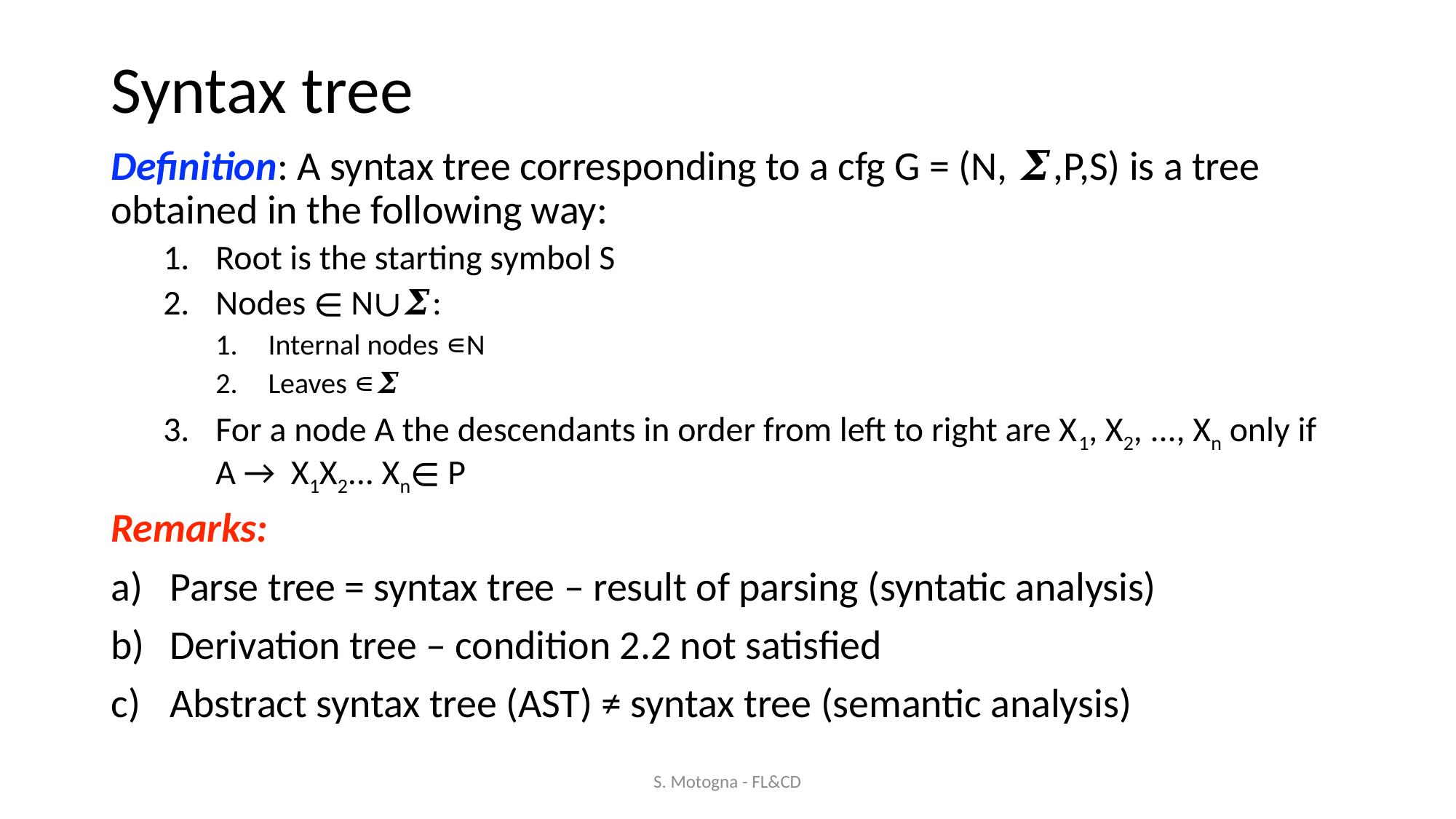

# Syntax tree
Definition: A syntax tree corresponding to a cfg G = (N, 𝜮,P,S) is a tree obtained in the following way:
Root is the starting symbol S
Nodes ∊ N∪𝜮:
Internal nodes ∊N
Leaves ∊𝜮
For a node A the descendants in order from left to right are X1, X2, ..., Xn only if A →  X1X2... Xn∊ P
Remarks:
Parse tree = syntax tree – result of parsing (syntatic analysis)
Derivation tree – condition 2.2 not satisfied
Abstract syntax tree (AST) ≠ syntax tree (semantic analysis)
S. Motogna - FL&CD